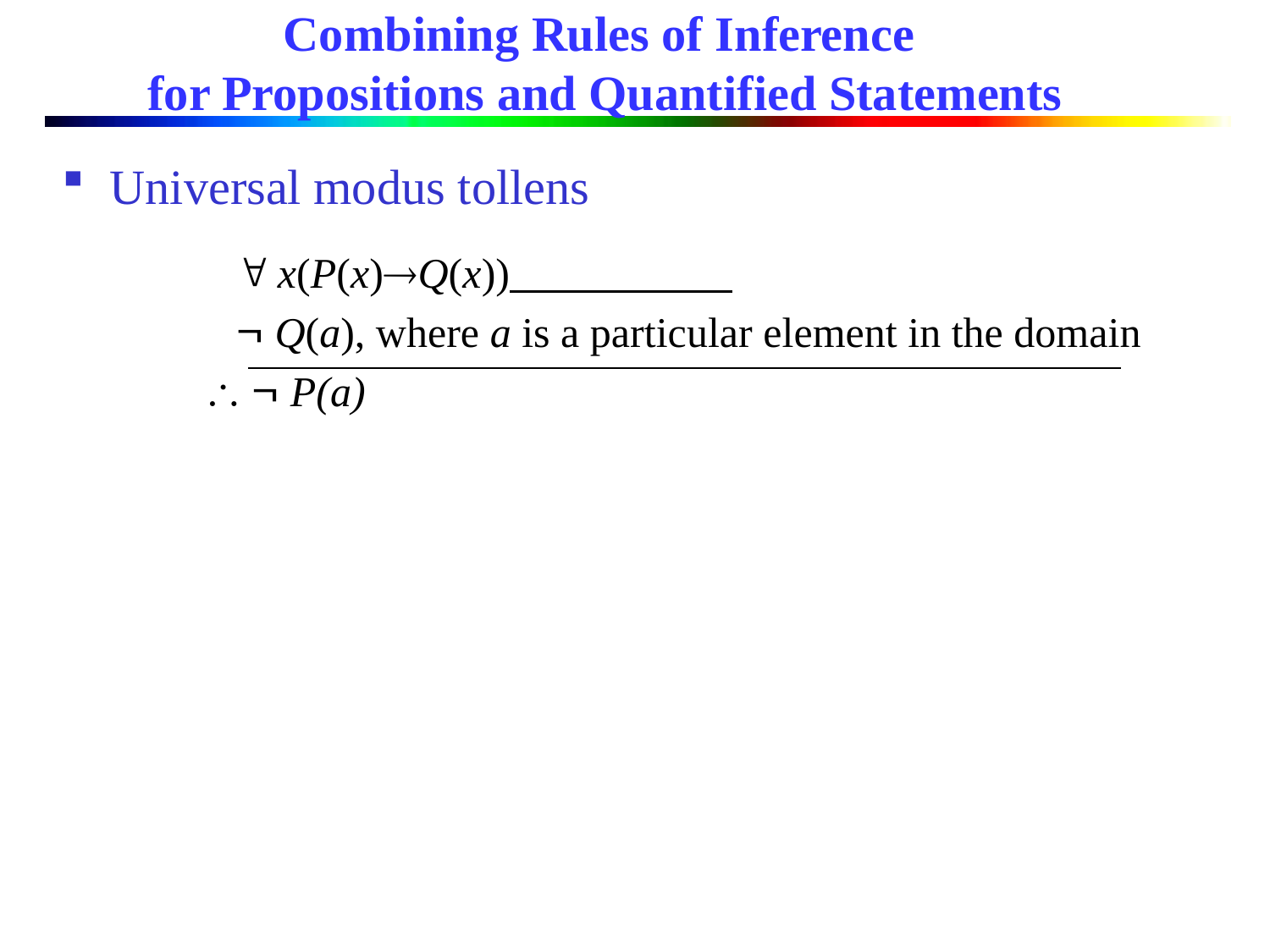

# Combining Rules of Inference for Propositions and Quantified Statements
Universal modus tollens
   ∀ x(P(x)→Q(x))
   ¬ Q(a), where a is a particular element in the domain
∴ ¬ P(a)